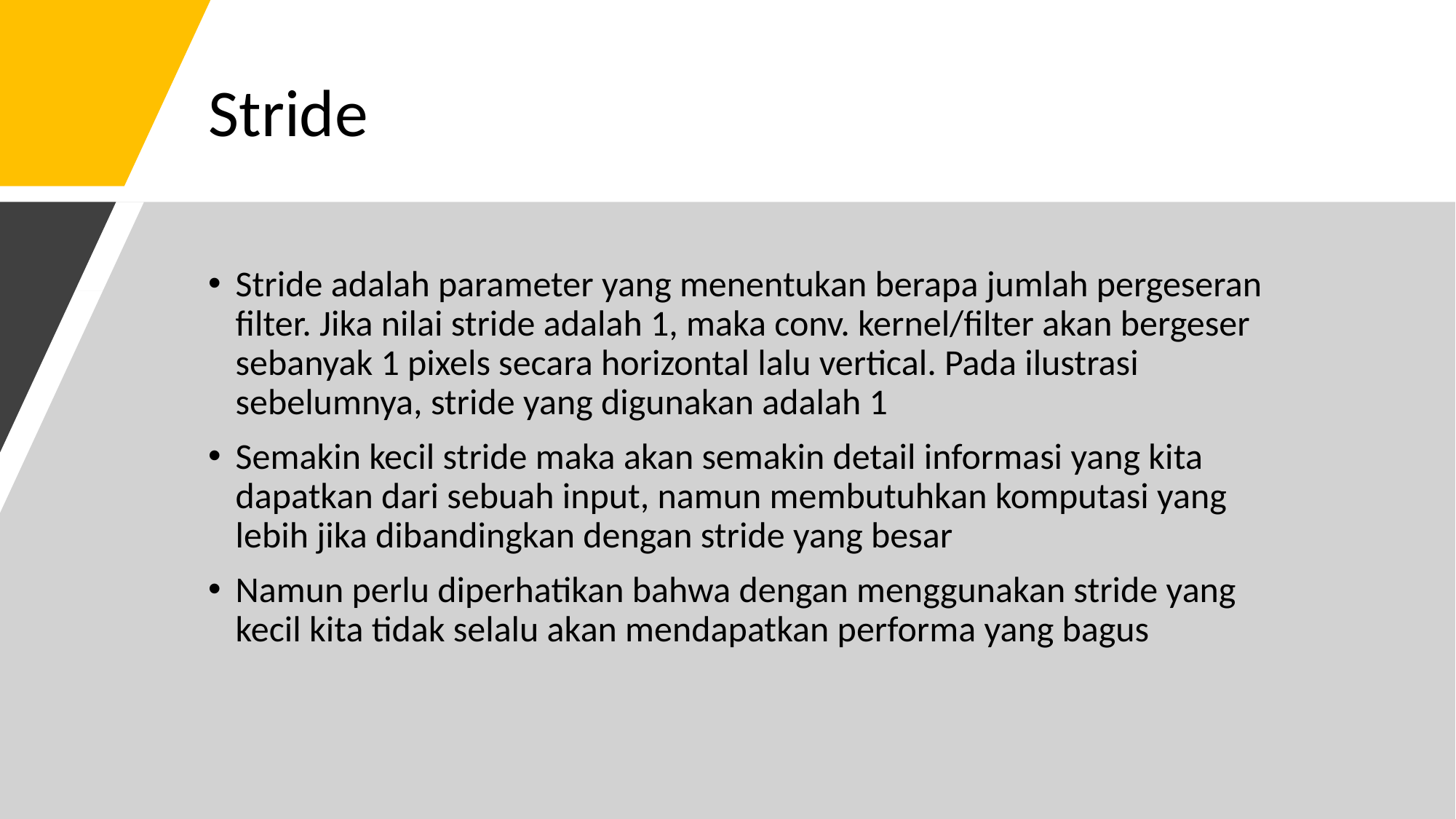

# Stride

Stride adalah parameter yang menentukan berapa jumlah pergeseran filter. Jika nilai stride adalah 1, maka conv. kernel/filter akan bergeser sebanyak 1 pixels secara horizontal lalu vertical. Pada ilustrasi sebelumnya, stride yang digunakan adalah 1
Semakin kecil stride maka akan semakin detail informasi yang kita dapatkan dari sebuah input, namun membutuhkan komputasi yang lebih jika dibandingkan dengan stride yang besar
Namun perlu diperhatikan bahwa dengan menggunakan stride yang kecil kita tidak selalu akan mendapatkan performa yang bagus